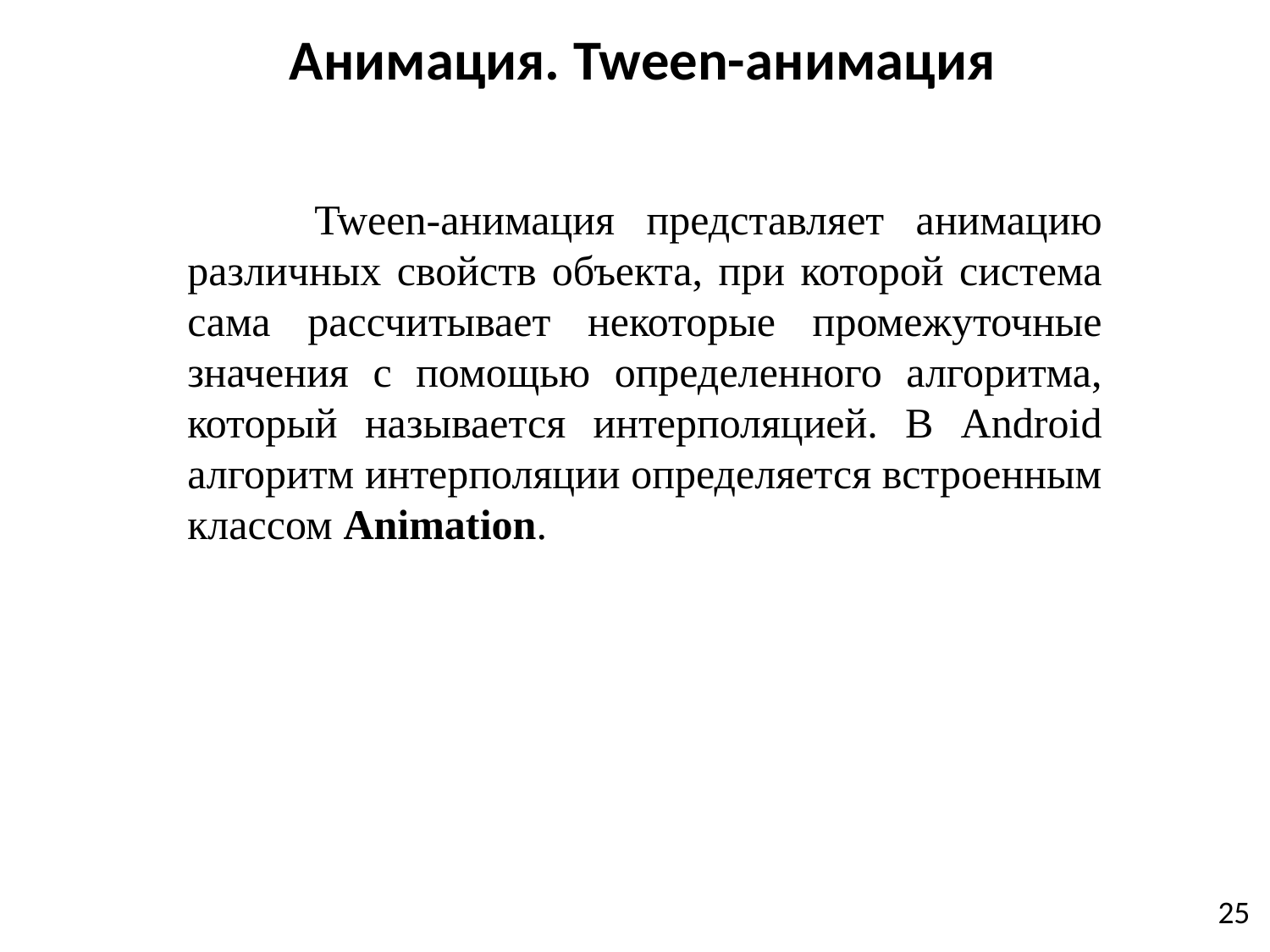

# Анимация. Tween-анимация
	Tween-анимация представляет анимацию различных свойств объекта, при которой система сама рассчитывает некоторые промежуточные значения с помощью определенного алгоритма, который называется интерполяцией. В Android алгоритм интерполяции определяется встроенным классом Animation.
25